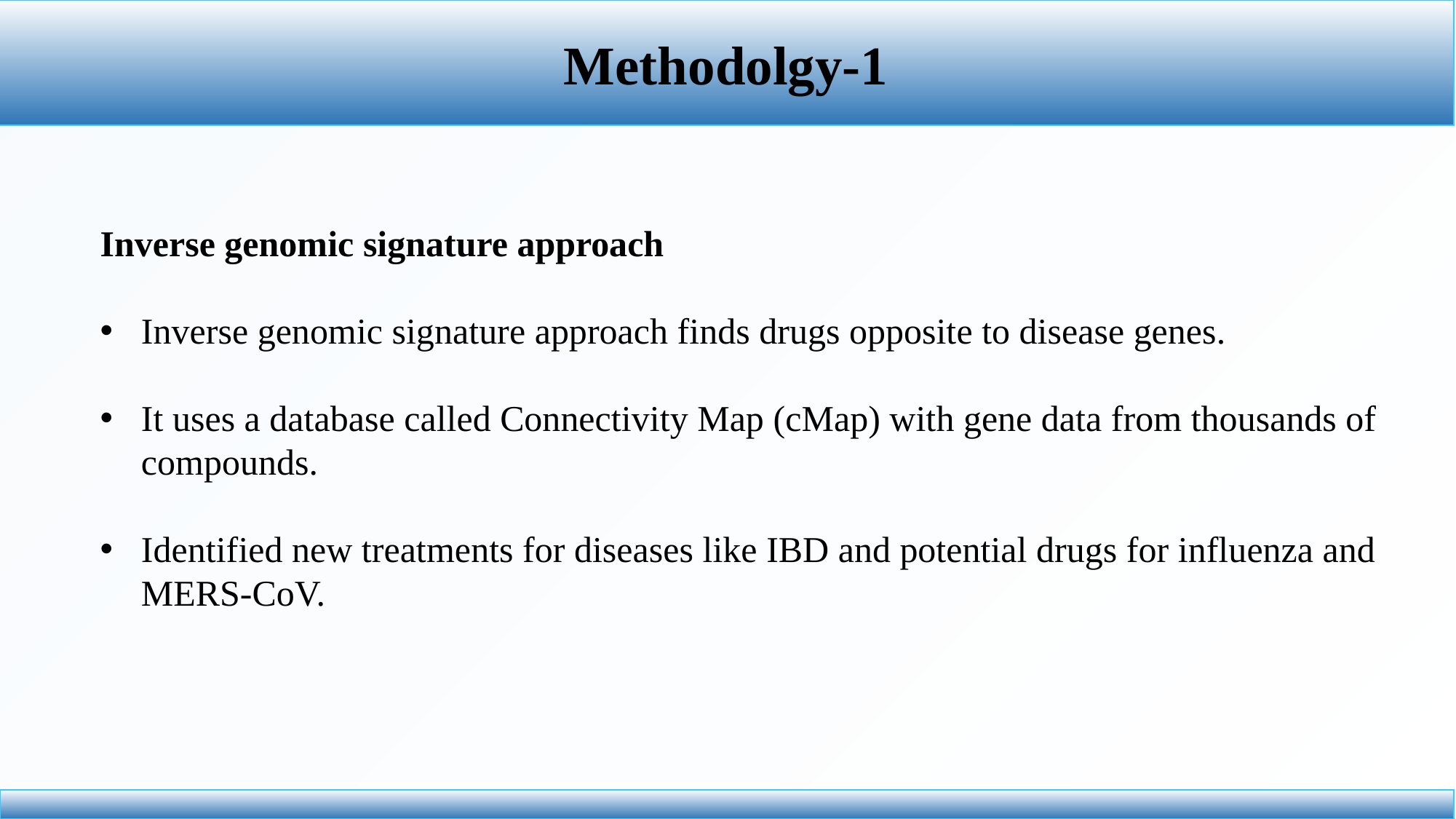

Methodolgy-1
Inverse genomic signature approach

Inverse genomic signature approach finds drugs opposite to disease genes.

It uses a database called Connectivity Map (cMap) with gene data from thousands of compounds.

Identified new treatments for diseases like IBD and potential drugs for influenza and MERS-CoV.